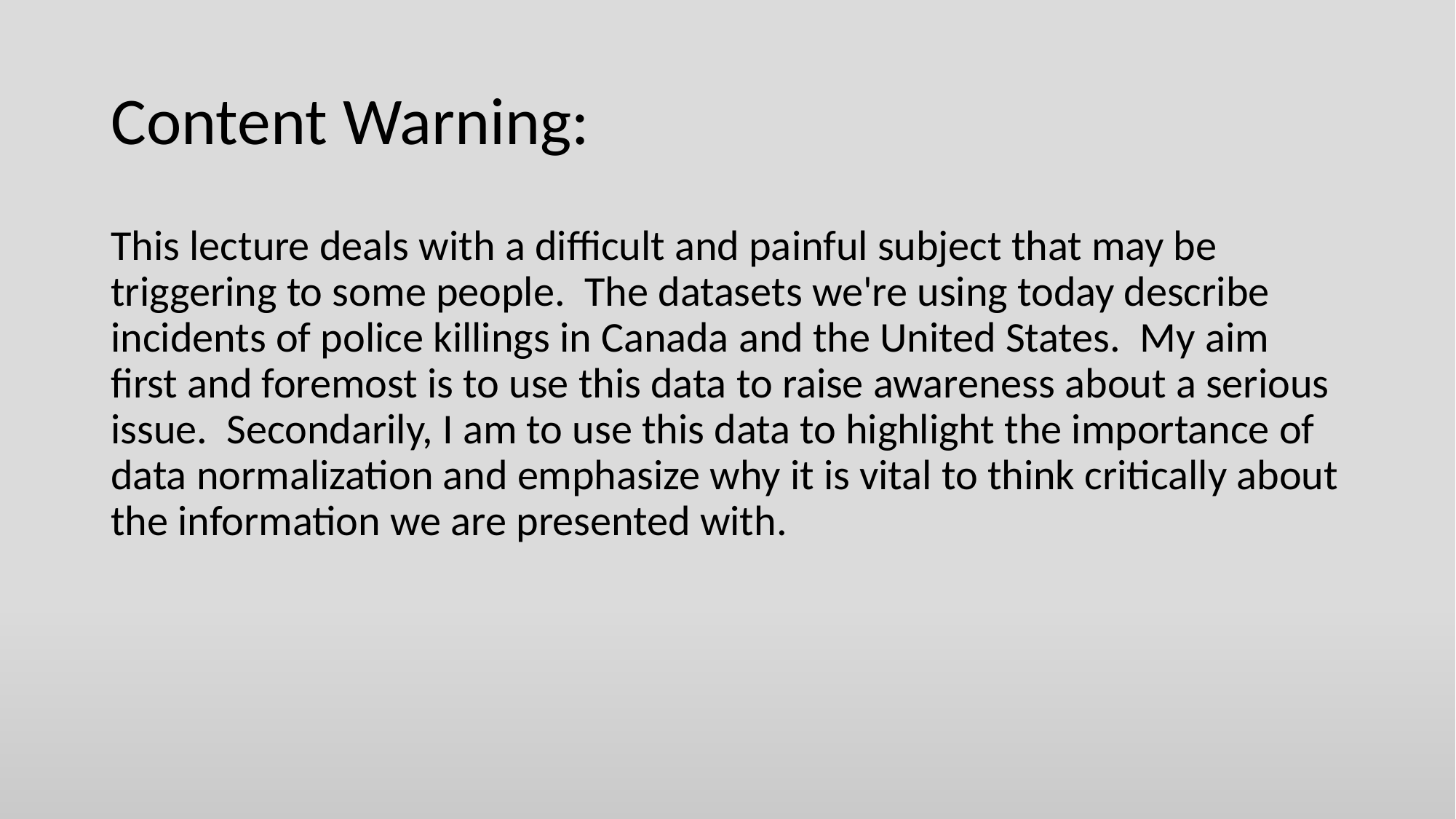

# Content Warning:
This lecture deals with a difficult and painful subject that may be triggering to some people.  The datasets we're using today describe incidents of police killings in Canada and the United States.  My aim first and foremost is to use this data to raise awareness about a serious issue.  Secondarily, I am to use this data to highlight the importance of data normalization and emphasize why it is vital to think critically about the information we are presented with.